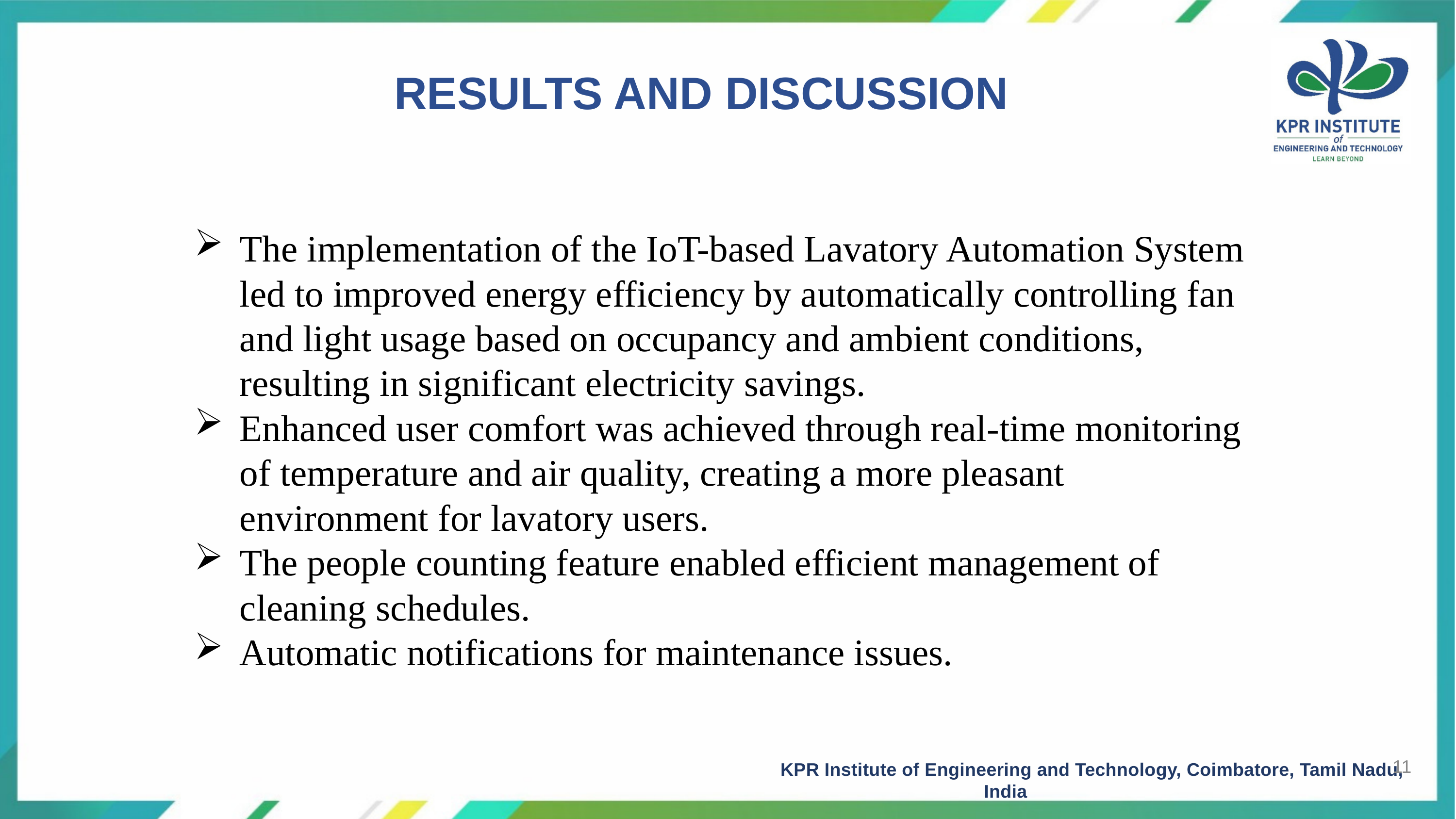

RESULTS AND DISCUSSION
The implementation of the IoT-based Lavatory Automation System led to improved energy efficiency by automatically controlling fan and light usage based on occupancy and ambient conditions, resulting in significant electricity savings.
Enhanced user comfort was achieved through real-time monitoring of temperature and air quality, creating a more pleasant environment for lavatory users.
The people counting feature enabled efficient management of cleaning schedules.
Automatic notifications for maintenance issues.
11

KPR Institute of Engineering and Technology, Coimbatore, Tamil Nadu, India